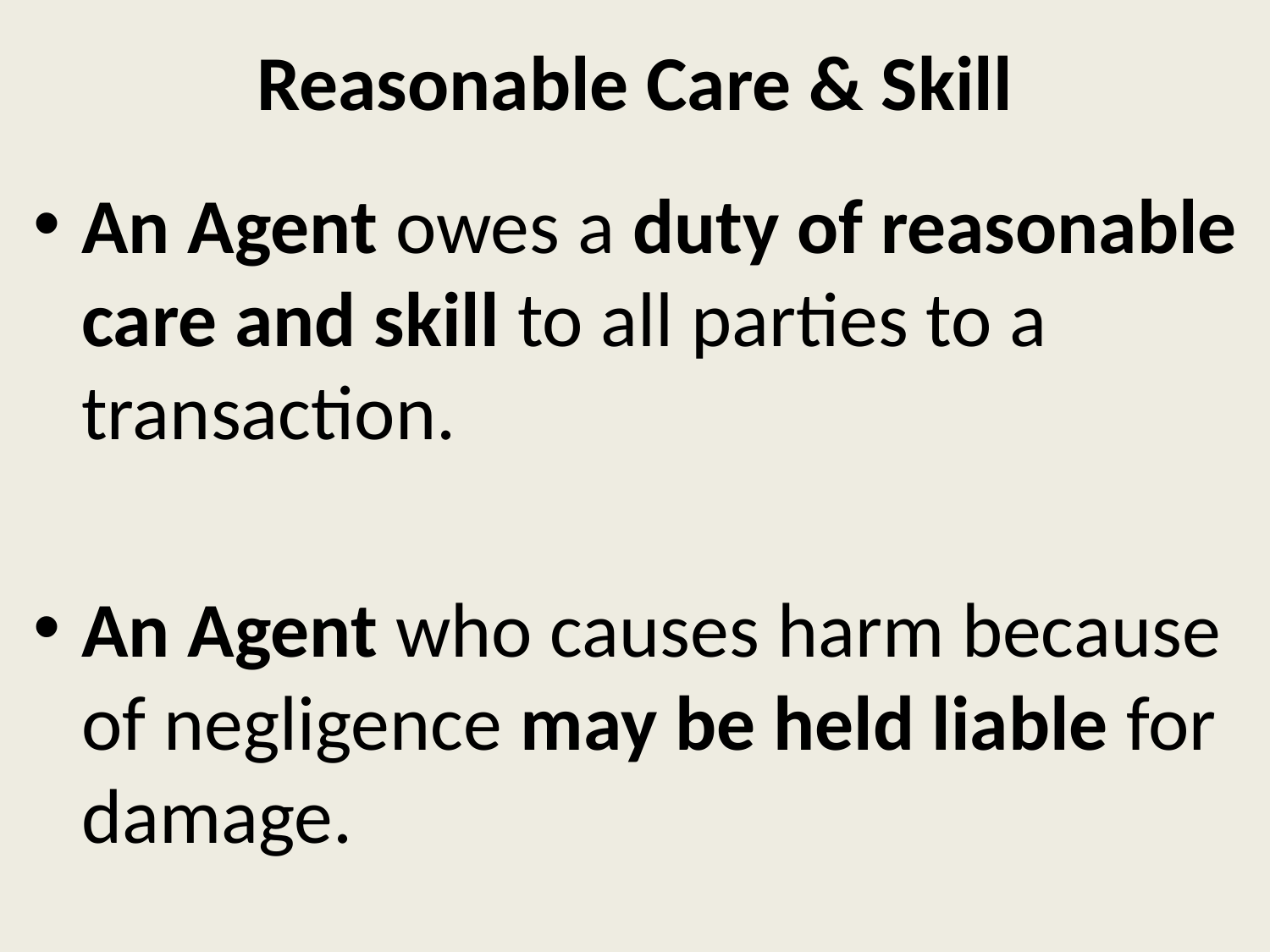

# Reasonable Care & Skill
An Agent owes a duty of reasonable care and skill to all parties to a transaction.

An Agent who causes harm because of negligence may be held liable for damage.